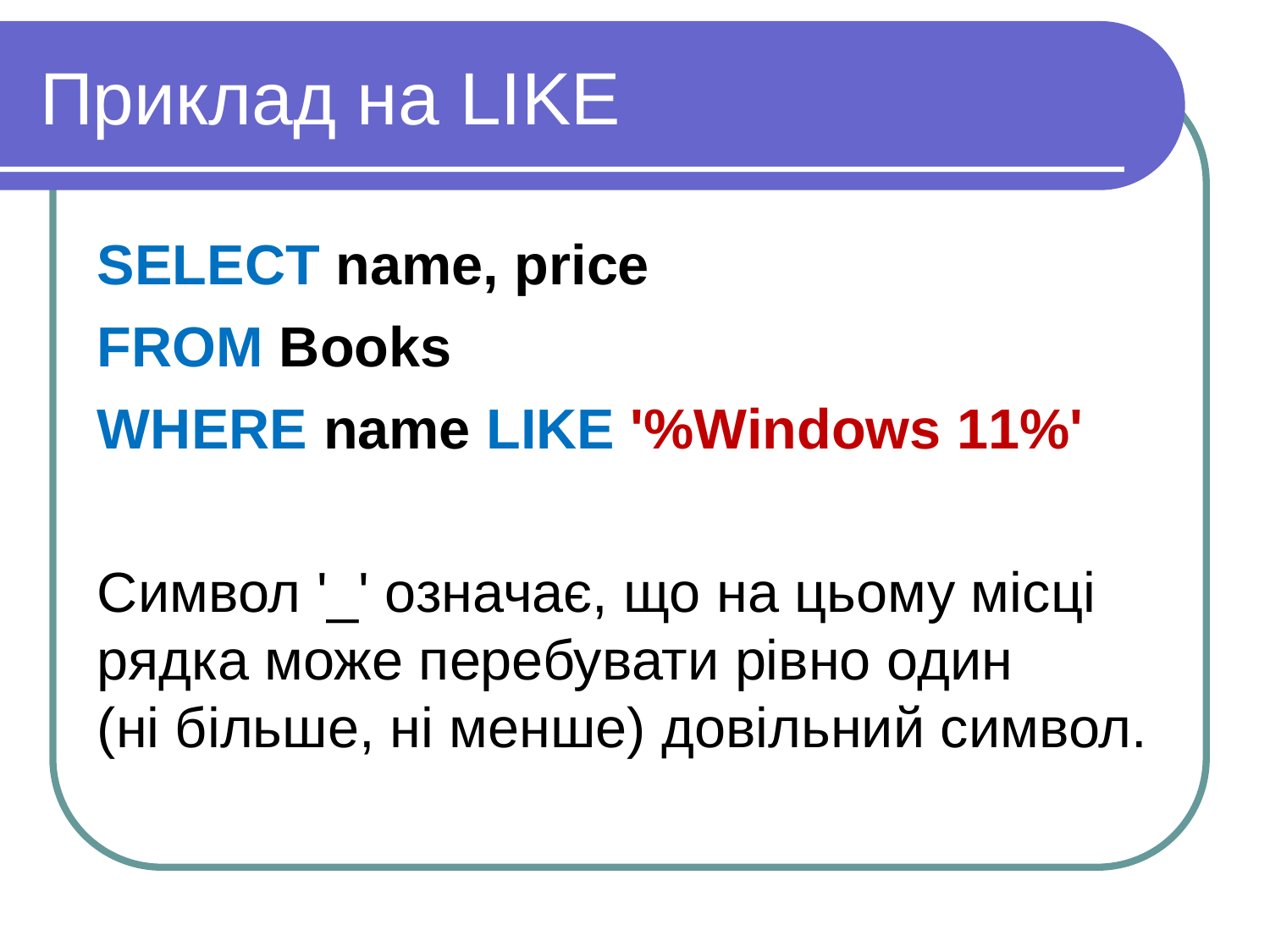

Приклад на LIKE
SELECT name, price
FROM Books
WHERE name LIKE '%Windows 11%'

Символ '_' означає, що на цьому місці рядка може перебувати рівно один       (ні більше, ні менше) довільний символ.